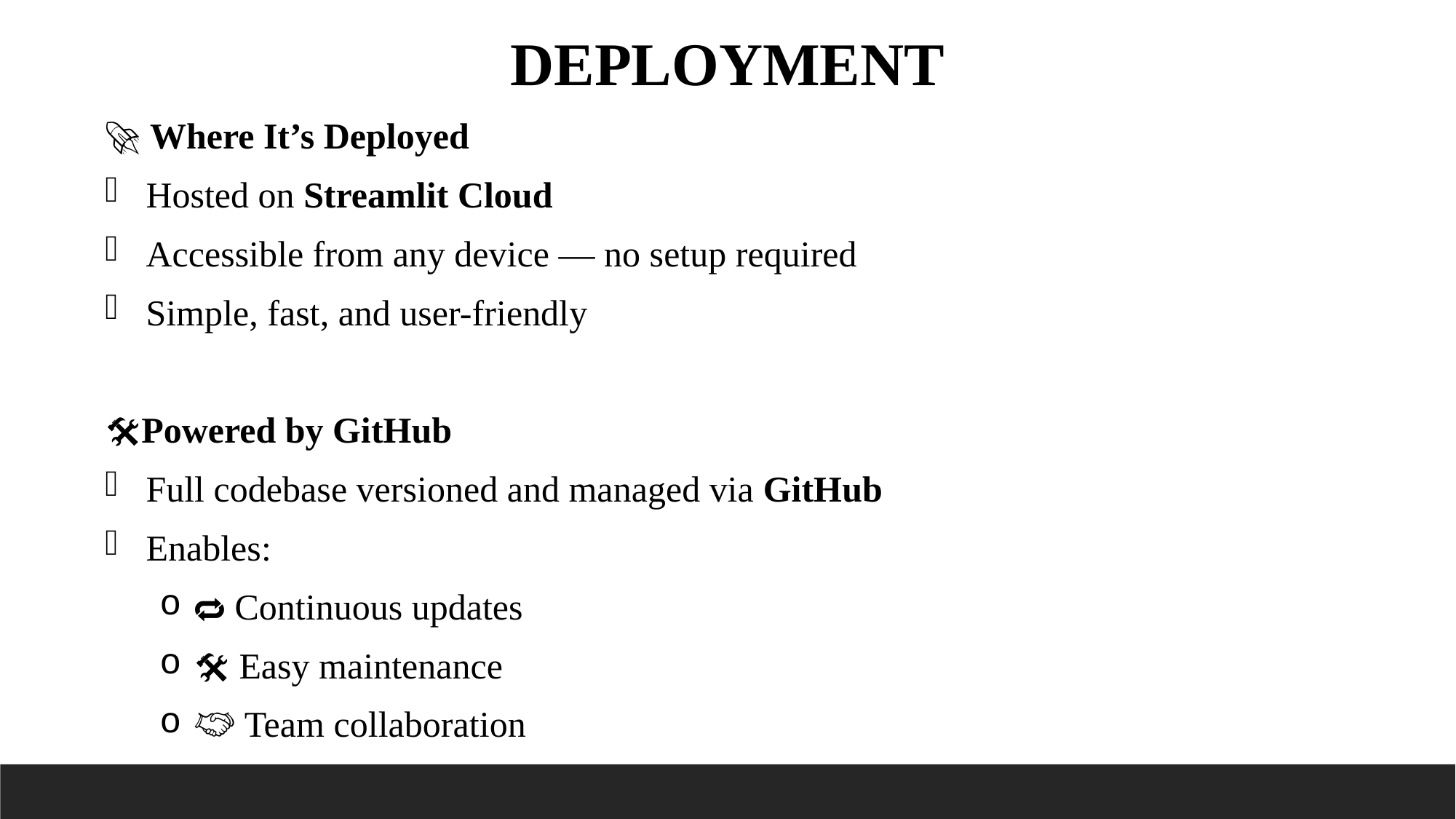

DEPLOYMENT
🚀 Where It’s Deployed
Hosted on Streamlit Cloud
Accessible from any device — no setup required
Simple, fast, and user-friendly

🛠️Powered by GitHub
Full codebase versioned and managed via GitHub
Enables:
🔁 Continuous updates
🛠 Easy maintenance
🤝 Team collaboration